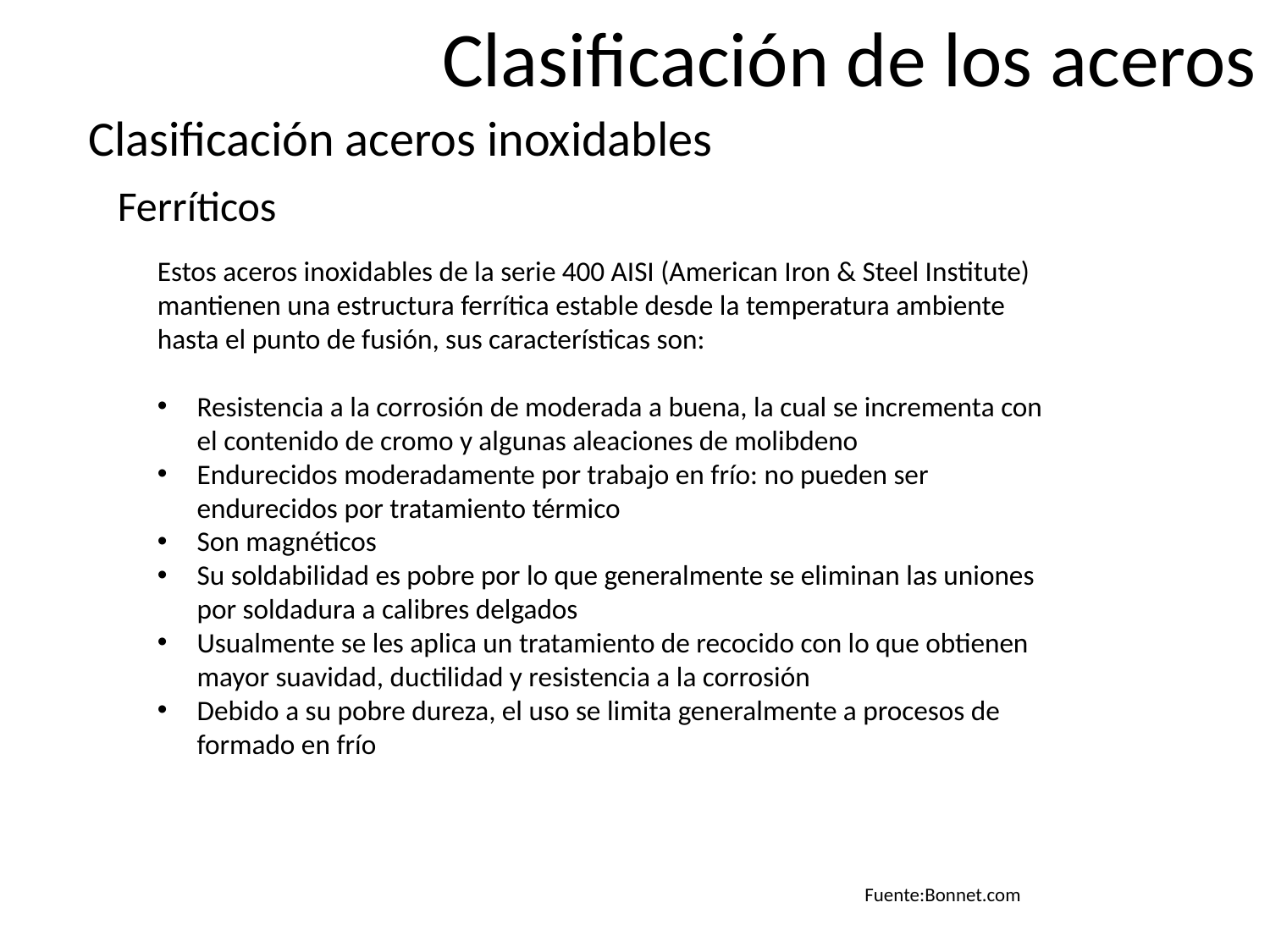

Clasificación de los aceros
Clasificación aceros inoxidables
Ferríticos
Estos aceros inoxidables de la serie 400 AISI (American Iron & Steel Institute) mantienen una estructura ferrítica estable desde la temperatura ambiente hasta el punto de fusión, sus características son:
Resistencia a la corrosión de moderada a buena, la cual se incrementa con el contenido de cromo y algunas aleaciones de molibdeno
Endurecidos moderadamente por trabajo en frío: no pueden ser endurecidos por tratamiento térmico
Son magnéticos
Su soldabilidad es pobre por lo que generalmente se eliminan las uniones por soldadura a calibres delgados
Usualmente se les aplica un tratamiento de recocido con lo que obtienen mayor suavidad, ductilidad y resistencia a la corrosión
Debido a su pobre dureza, el uso se limita generalmente a procesos de formado en frío
Fuente:Bonnet.com